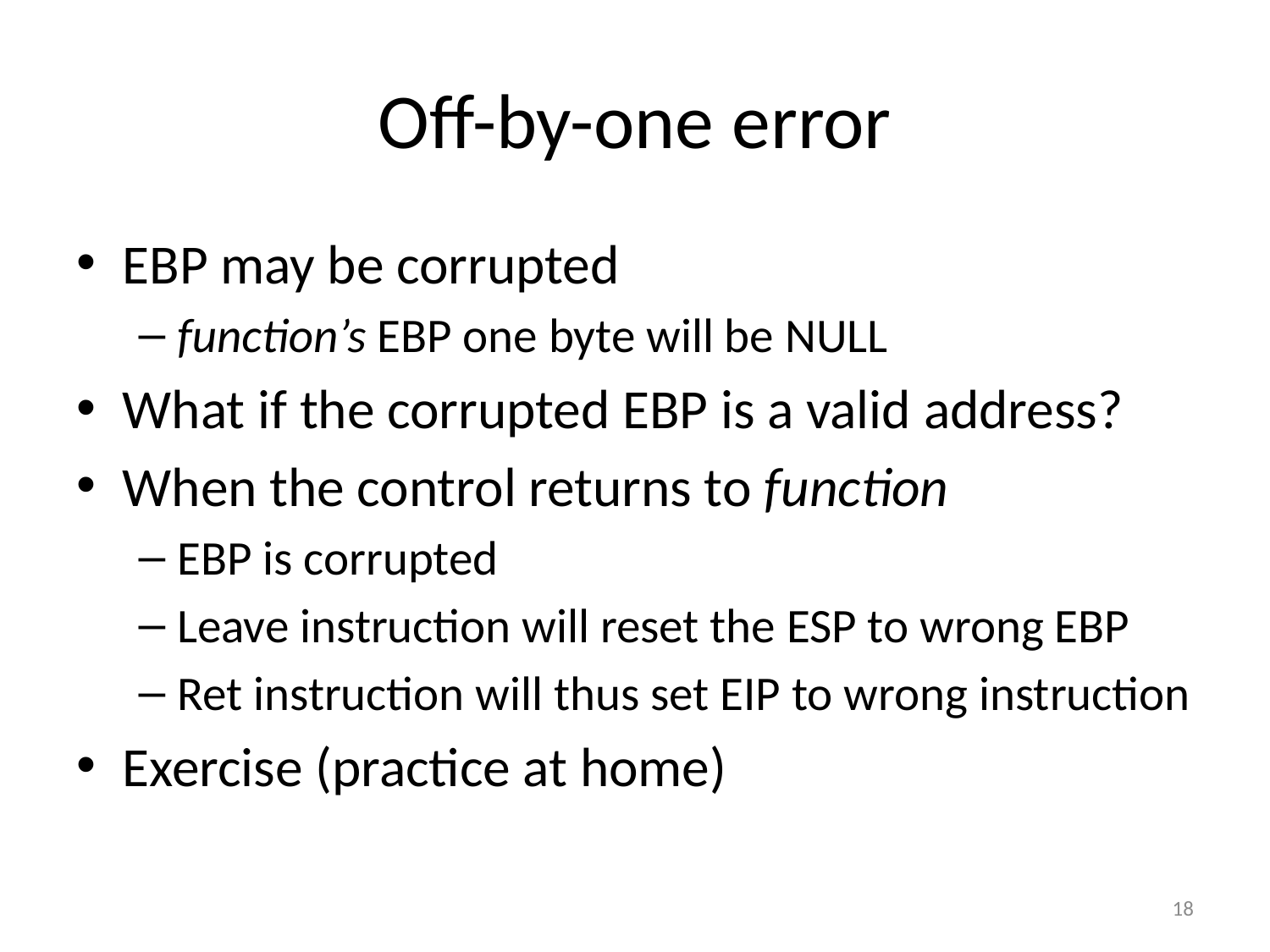

# Off-by-one error
EBP may be corrupted
function’s EBP one byte will be NULL
What if the corrupted EBP is a valid address?
When the control returns to function
EBP is corrupted
Leave instruction will reset the ESP to wrong EBP
Ret instruction will thus set EIP to wrong instruction
Exercise (practice at home)
18